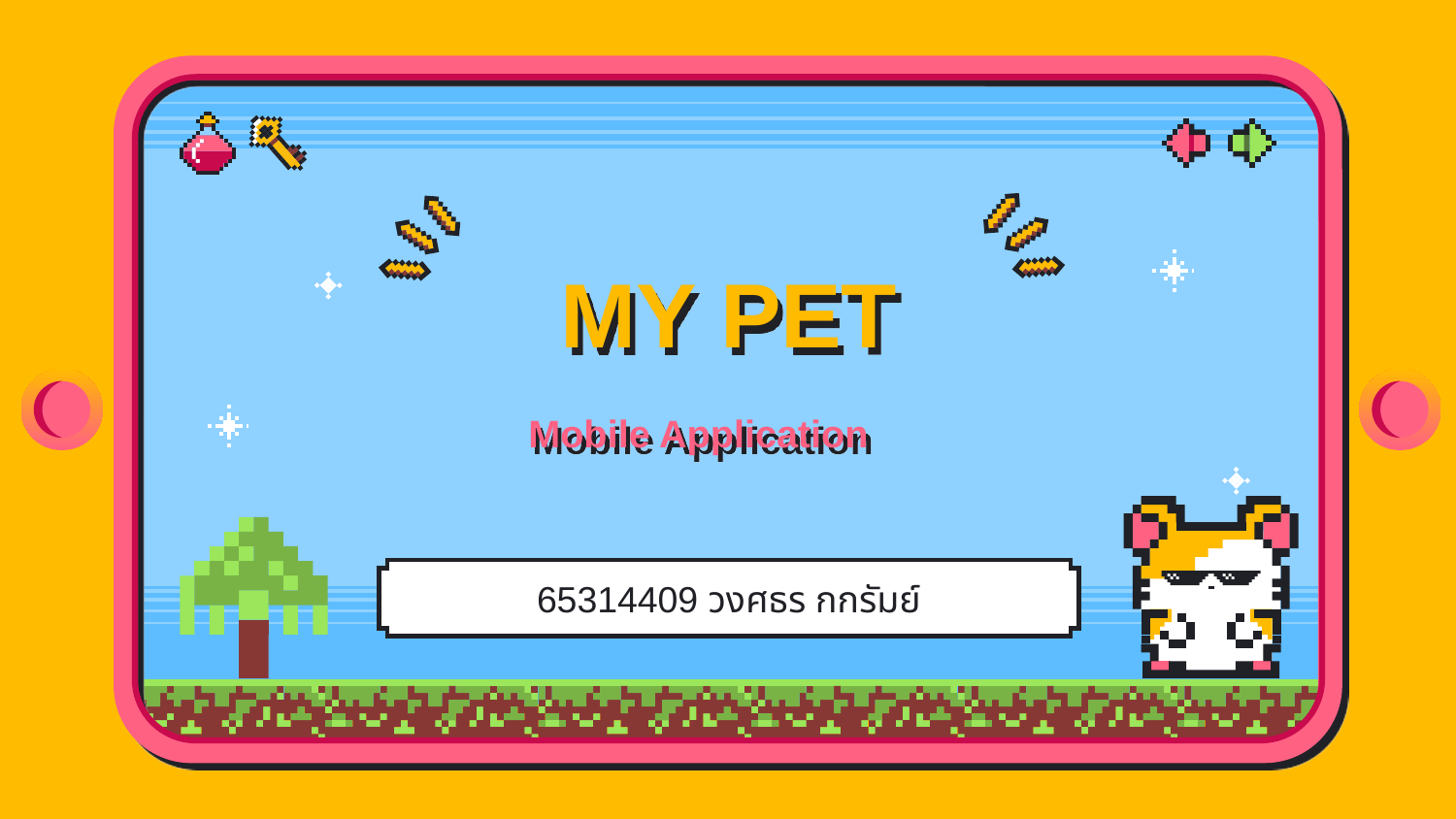

# MY PET

Mobile Application

65314409 วงศธร กกรัมย์